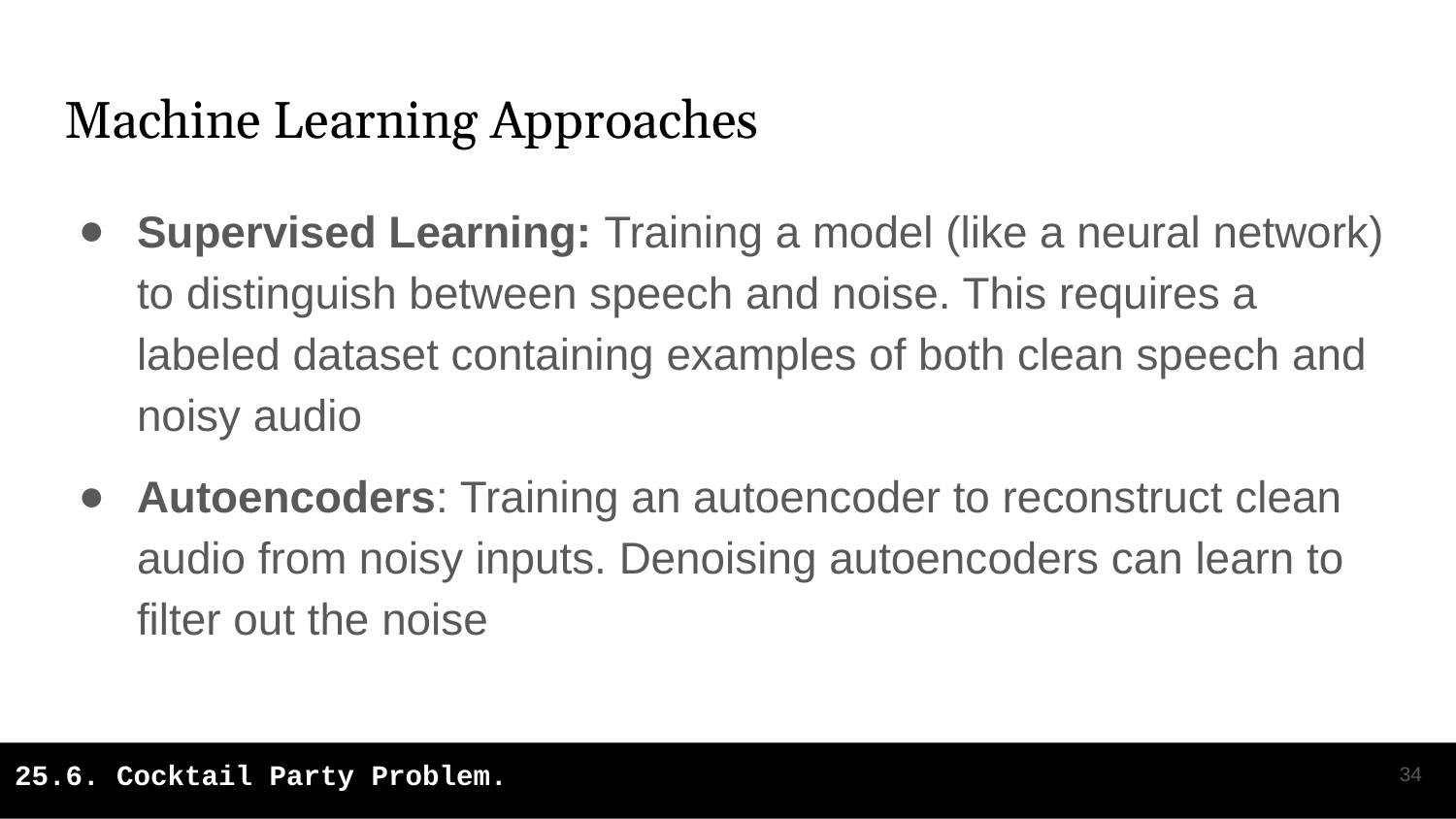

# Machine Learning Approaches
Supervised Learning: Training a model (like a neural network) to distinguish between speech and noise. This requires a labeled dataset containing examples of both clean speech and noisy audio
Autoencoders: Training an autoencoder to reconstruct clean audio from noisy inputs. Denoising autoencoders can learn to filter out the noise
34
25.6. Cocktail Party Problem.